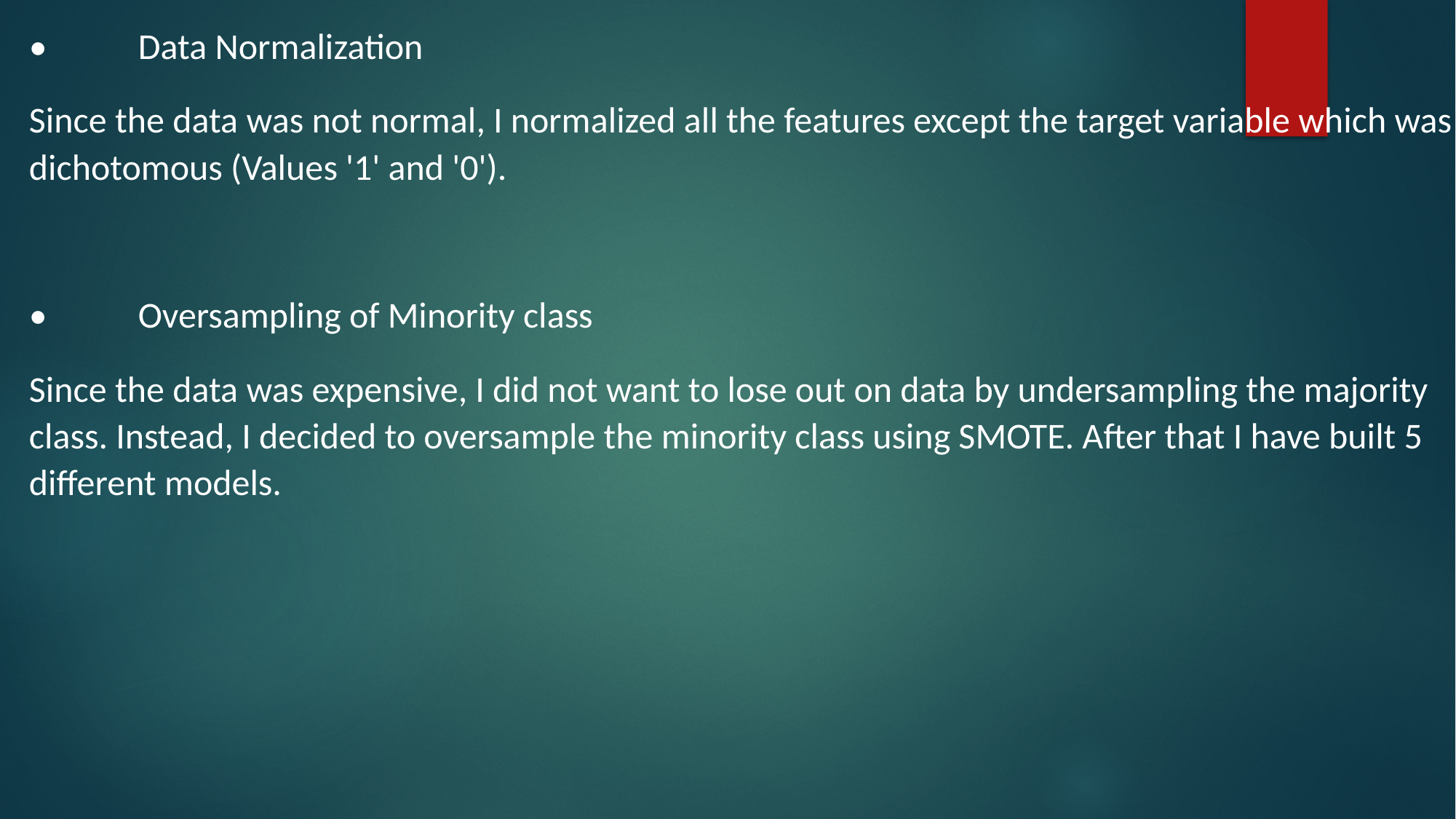

•	Data Normalization
Since the data was not normal, I normalized all the features except the target variable which was dichotomous (Values '1' and '0').

•	Oversampling of Minority class
Since the data was expensive, I did not want to lose out on data by undersampling the majority class. Instead, I decided to oversample the minority class using SMOTE. After that I have built 5 different models.